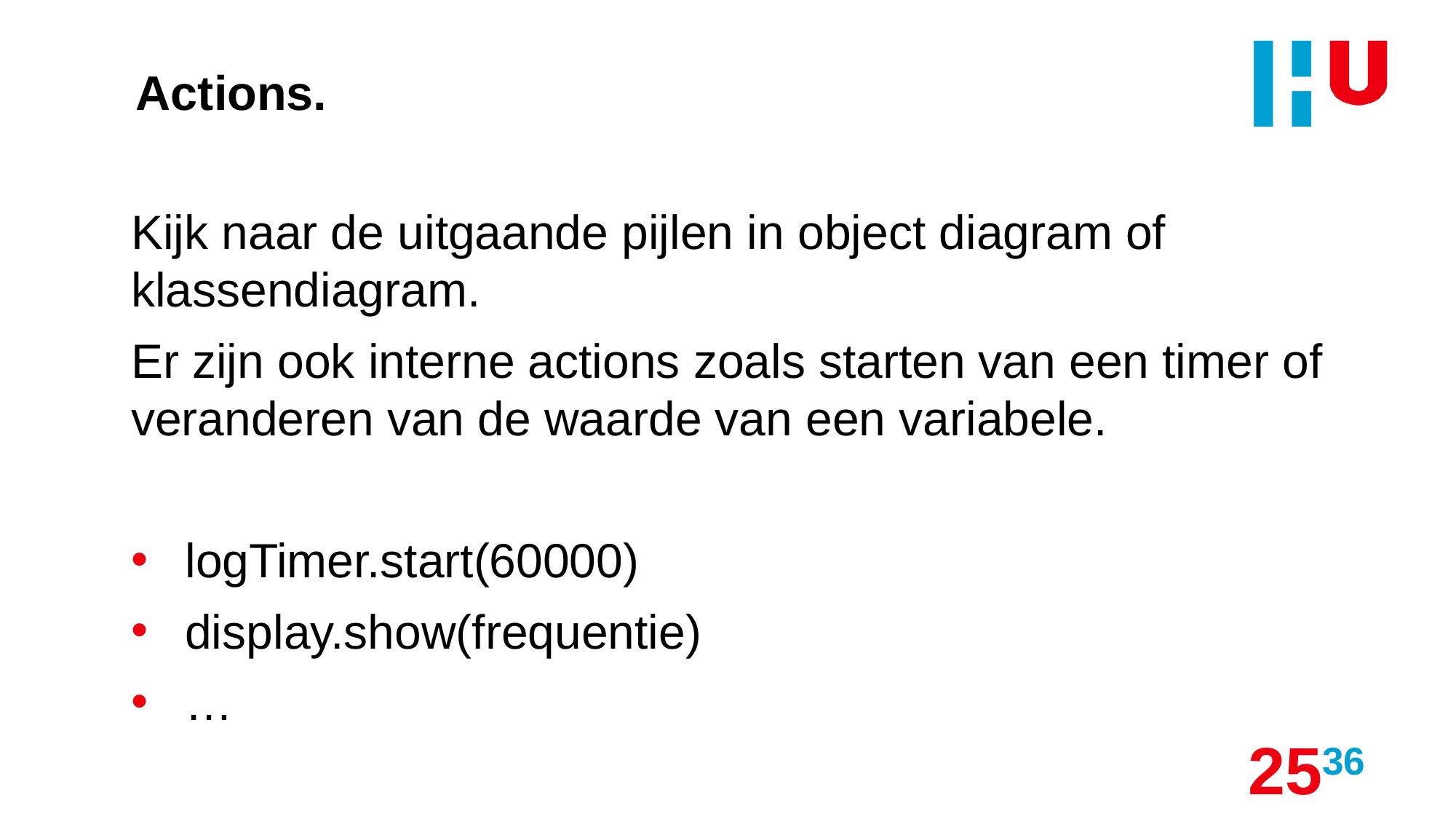

# Actions.
Kijk naar de uitgaande pijlen in object diagram of klassendiagram.
Er zijn ook interne actions zoals starten van een timer of veranderen van de waarde van een variabele.

logTimer.start(60000)
display.show(frequentie)
…